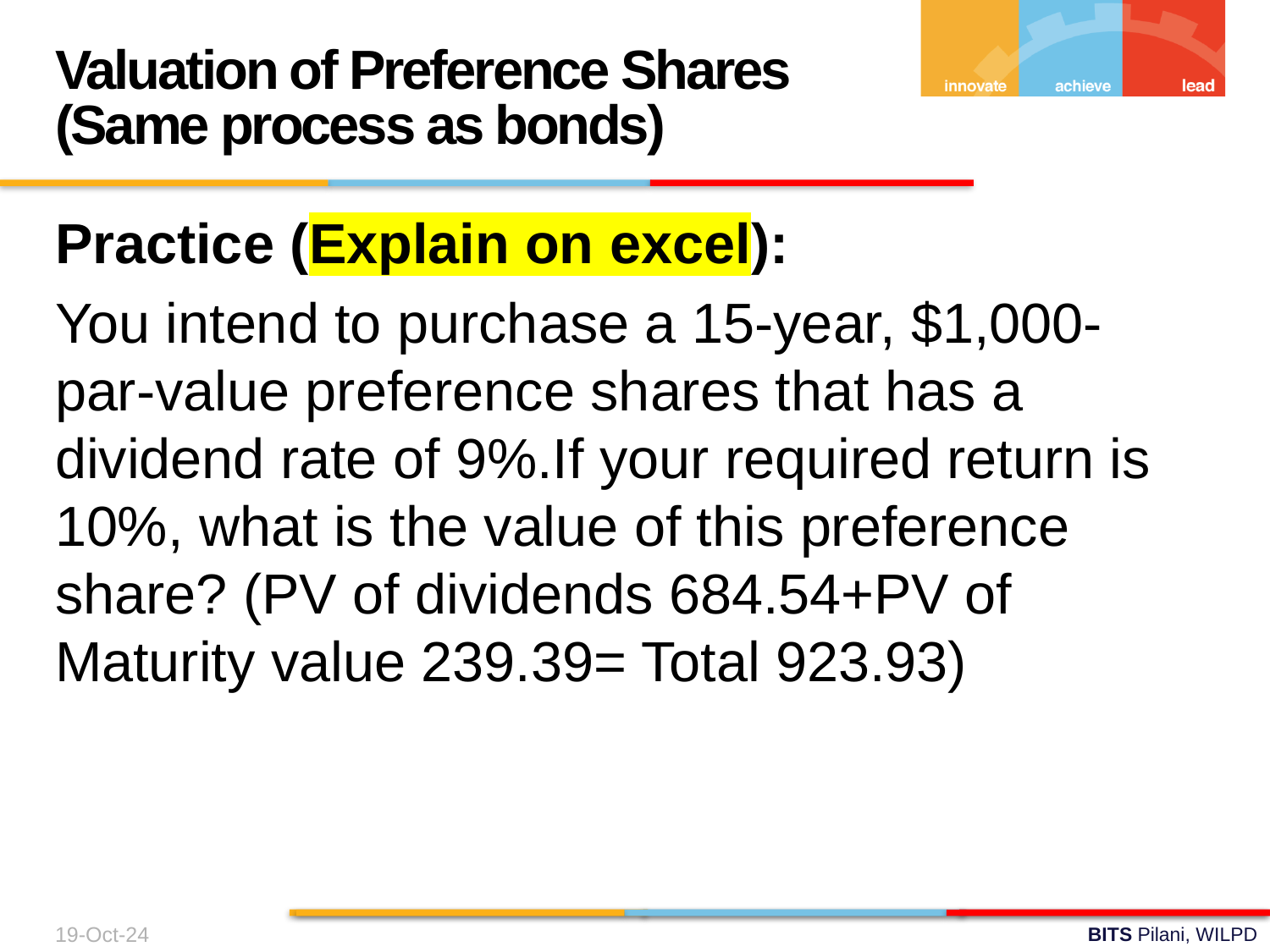

Valuation of Preference Shares (Same process as bonds)
Practice (Explain on excel):
You intend to purchase a 15-year, $1,000-par-value preference shares that has a dividend rate of 9%.If your required return is 10%, what is the value of this preference share? (PV of dividends 684.54+PV of Maturity value 239.39= Total 923.93)

19-Oct-24